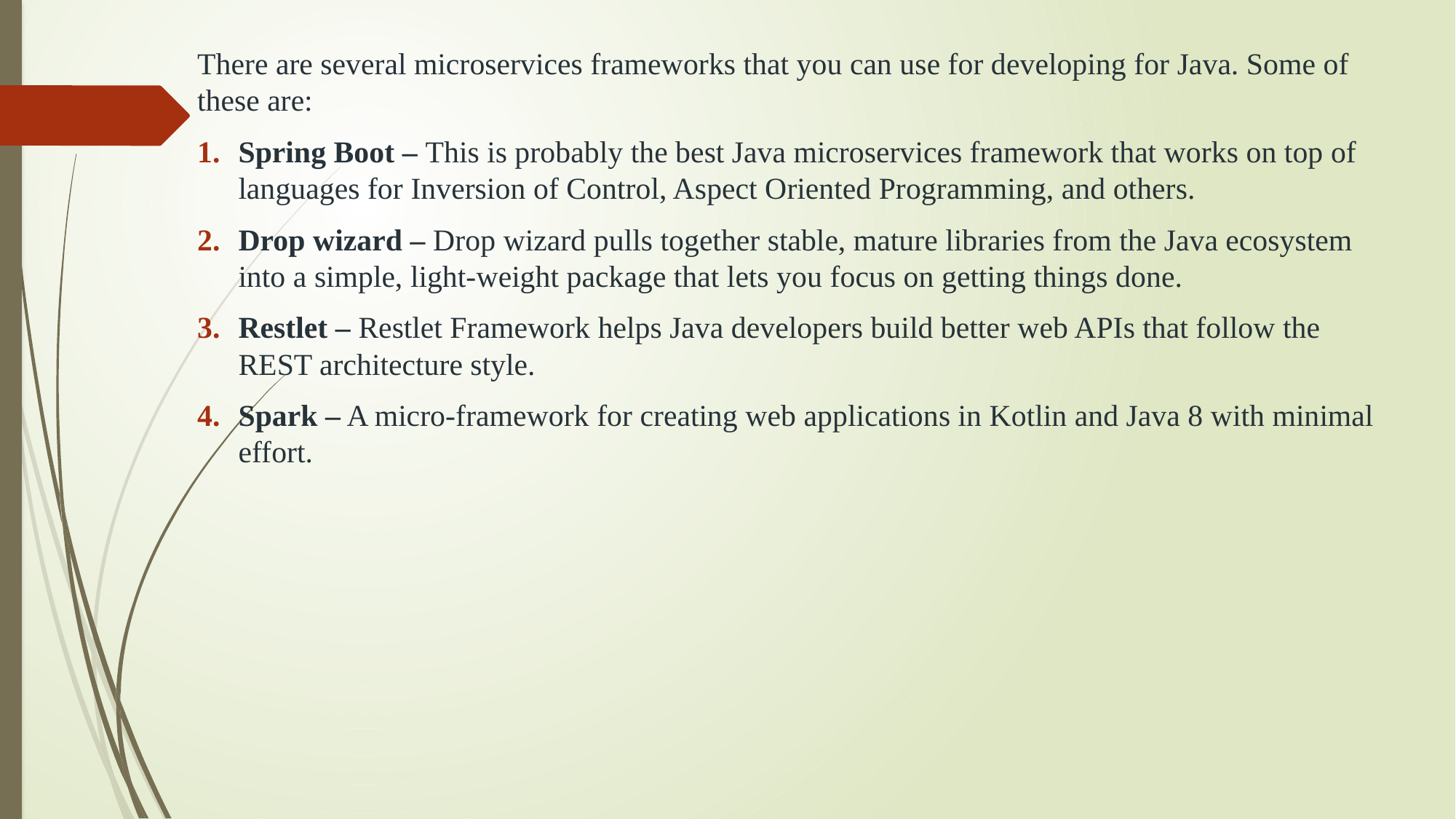

There are several microservices frameworks that you can use for developing for Java. Some of these are:
Spring Boot – This is probably the best Java microservices framework that works on top of languages for Inversion of Control, Aspect Oriented Programming, and others.
Drop wizard – Drop wizard pulls together stable, mature libraries from the Java ecosystem into a simple, light-weight package that lets you focus on getting things done.
Restlet – Restlet Framework helps Java developers build better web APIs that follow the REST architecture style.
Spark – A micro-framework for creating web applications in Kotlin and Java 8 with minimal effort.